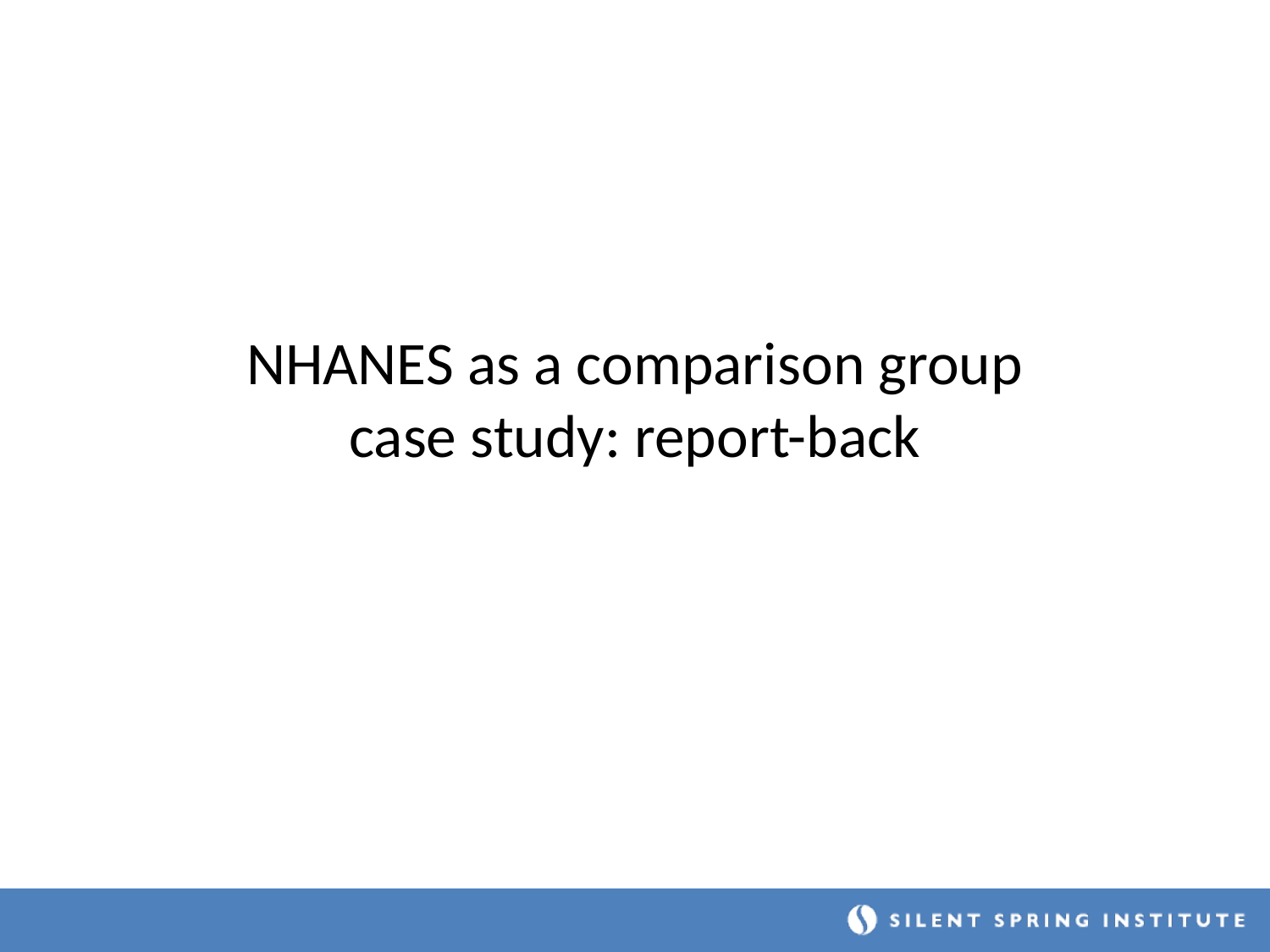

# NHANES as a comparison group case study: report-back